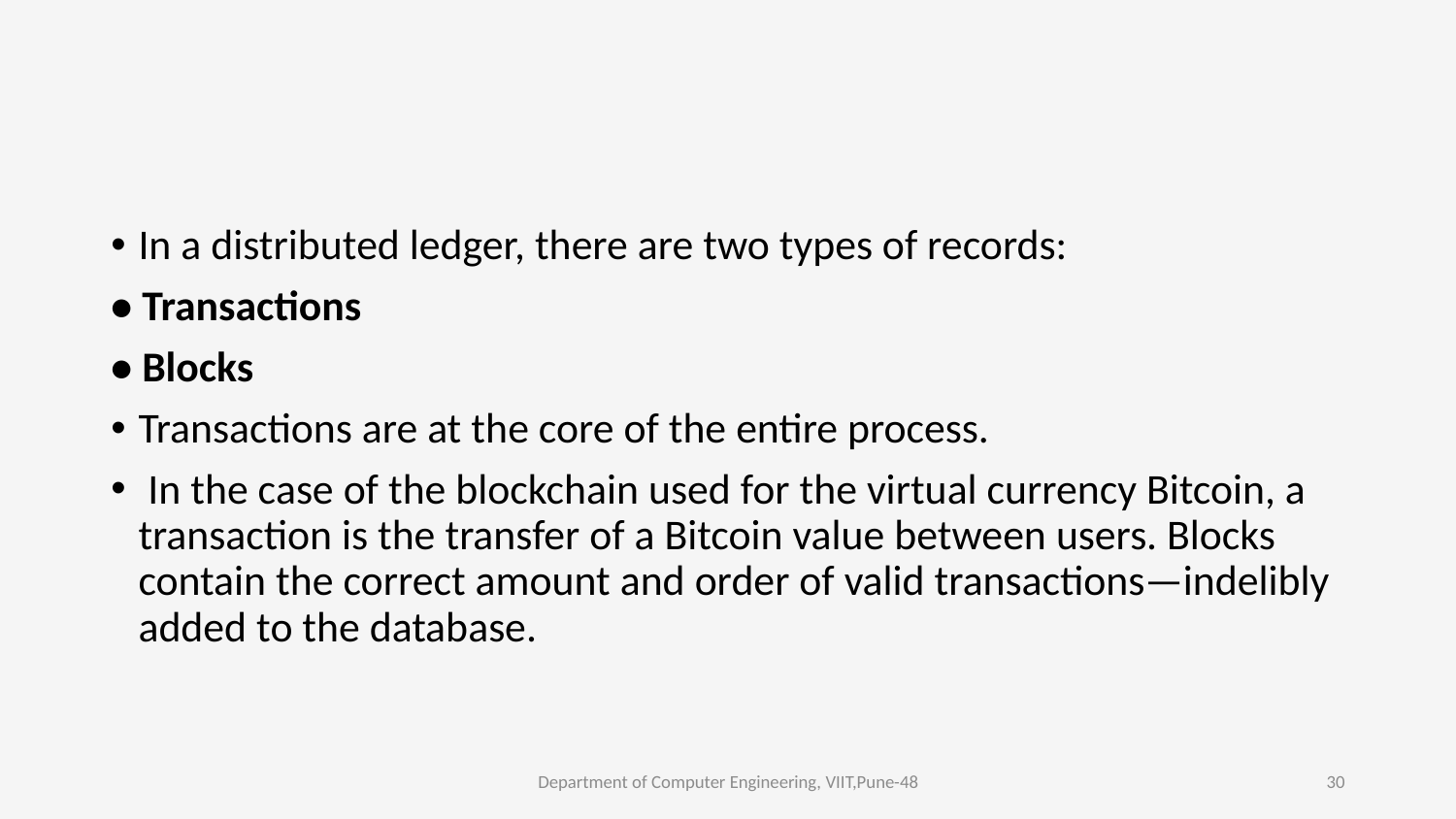

#
In a distributed ledger, there are two types of records:
• Transactions
• Blocks
Transactions are at the core of the entire process.
 In the case of the blockchain used for the virtual currency Bitcoin, a transaction is the transfer of a Bitcoin value between users. Blocks contain the correct amount and order of valid transactions—indelibly added to the database.

Department of Computer Engineering, VIIT,Pune-48
30